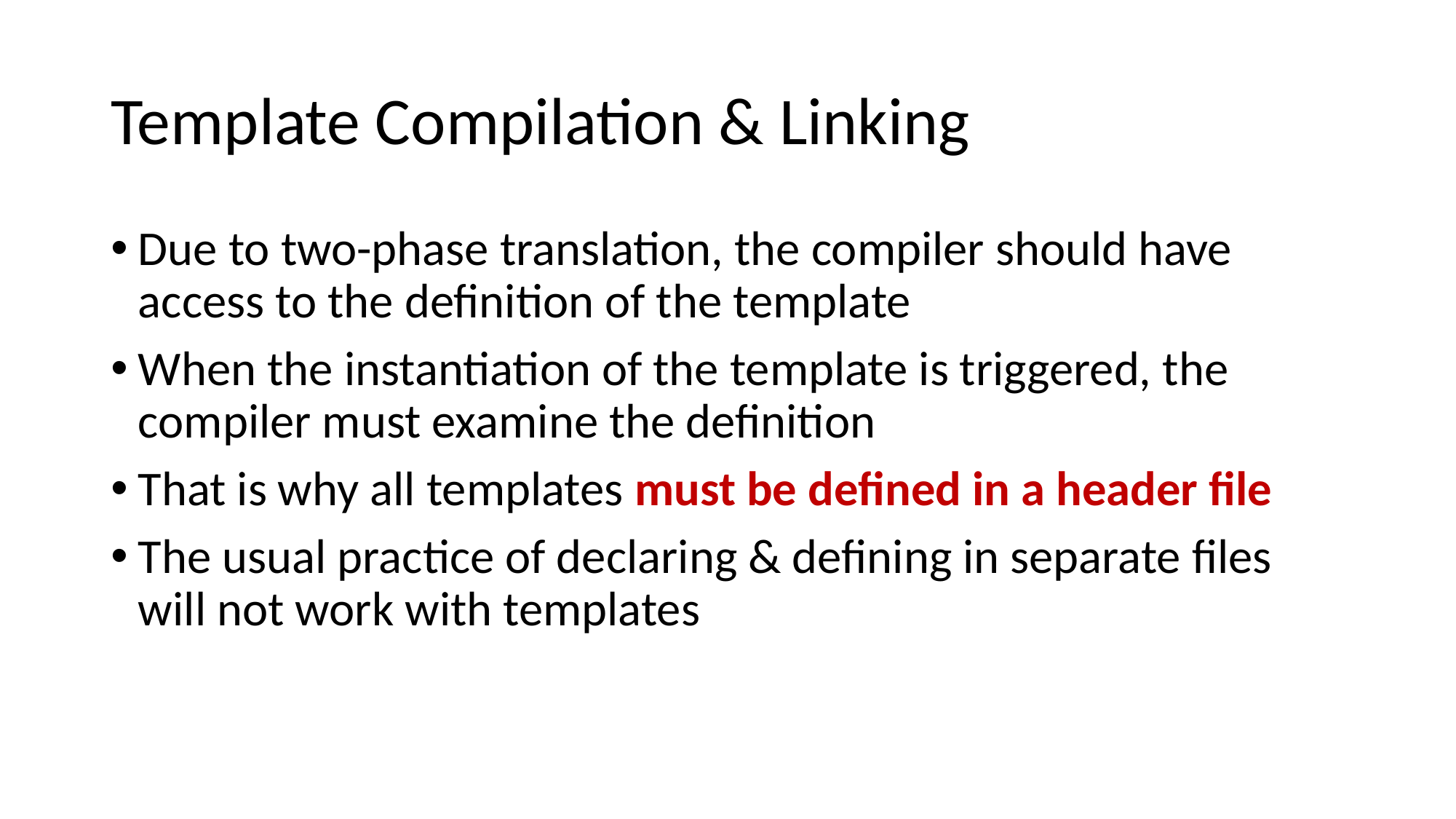

# Template Compilation & Linking
Due to two-phase translation, the compiler should have access to the definition of the template
When the instantiation of the template is triggered, the compiler must examine the definition
That is why all templates must be defined in a header file
The usual practice of declaring & defining in separate files will not work with templates